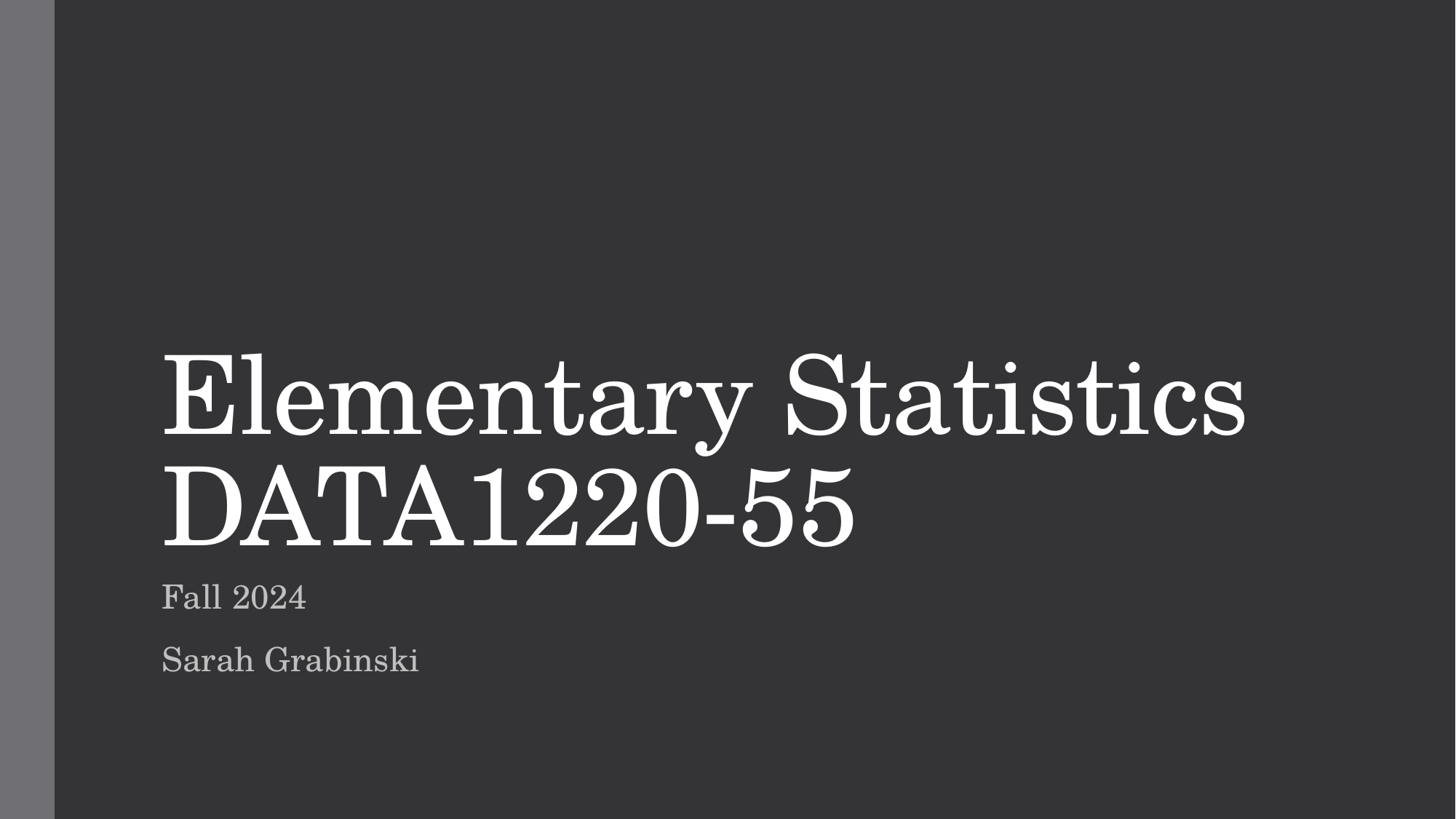

# Elementary Statistics DATA1220-55
Fall 2024
Sarah Grabinski